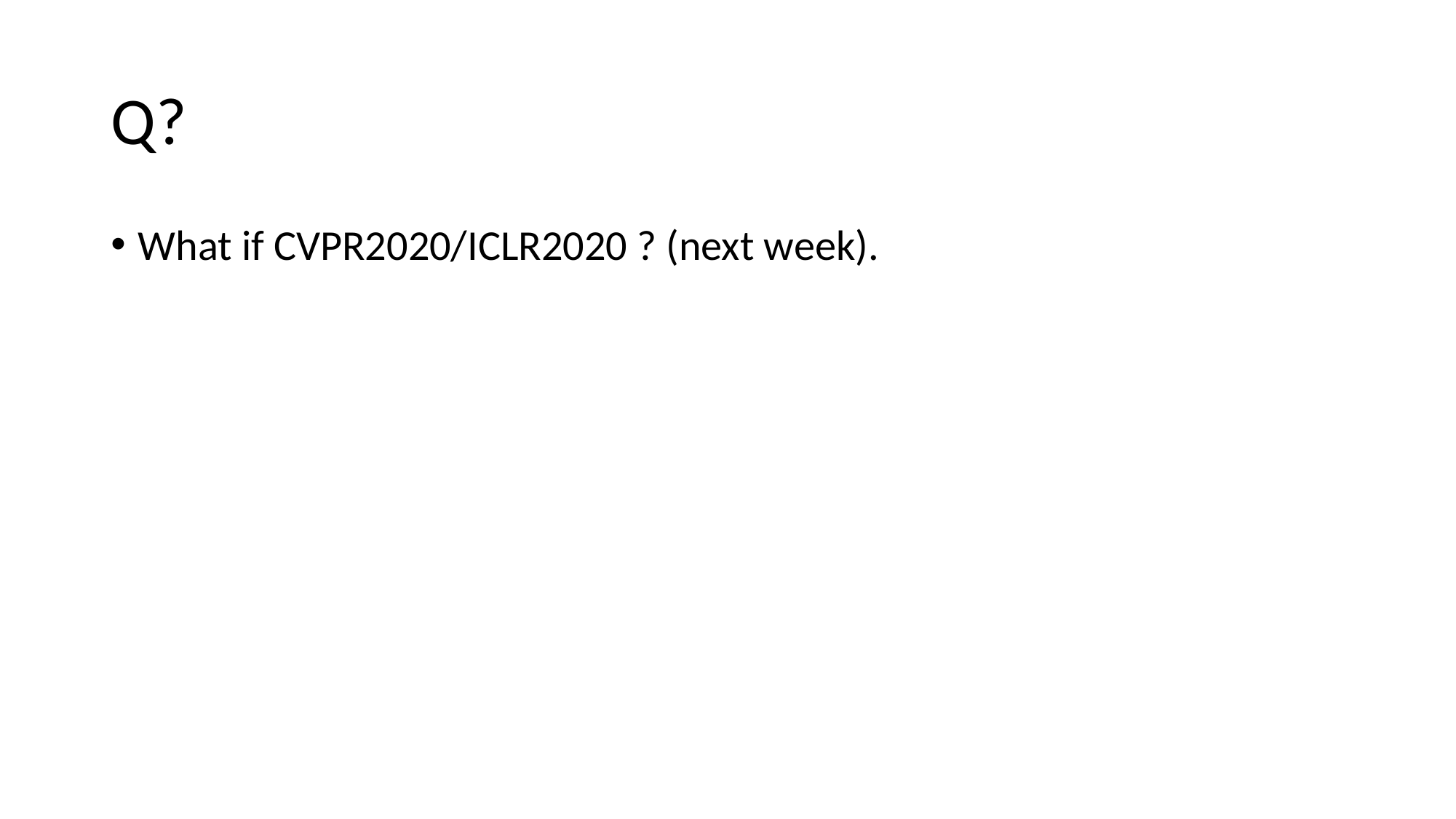

# Q?
What if CVPR2020/ICLR2020 ? (next week).